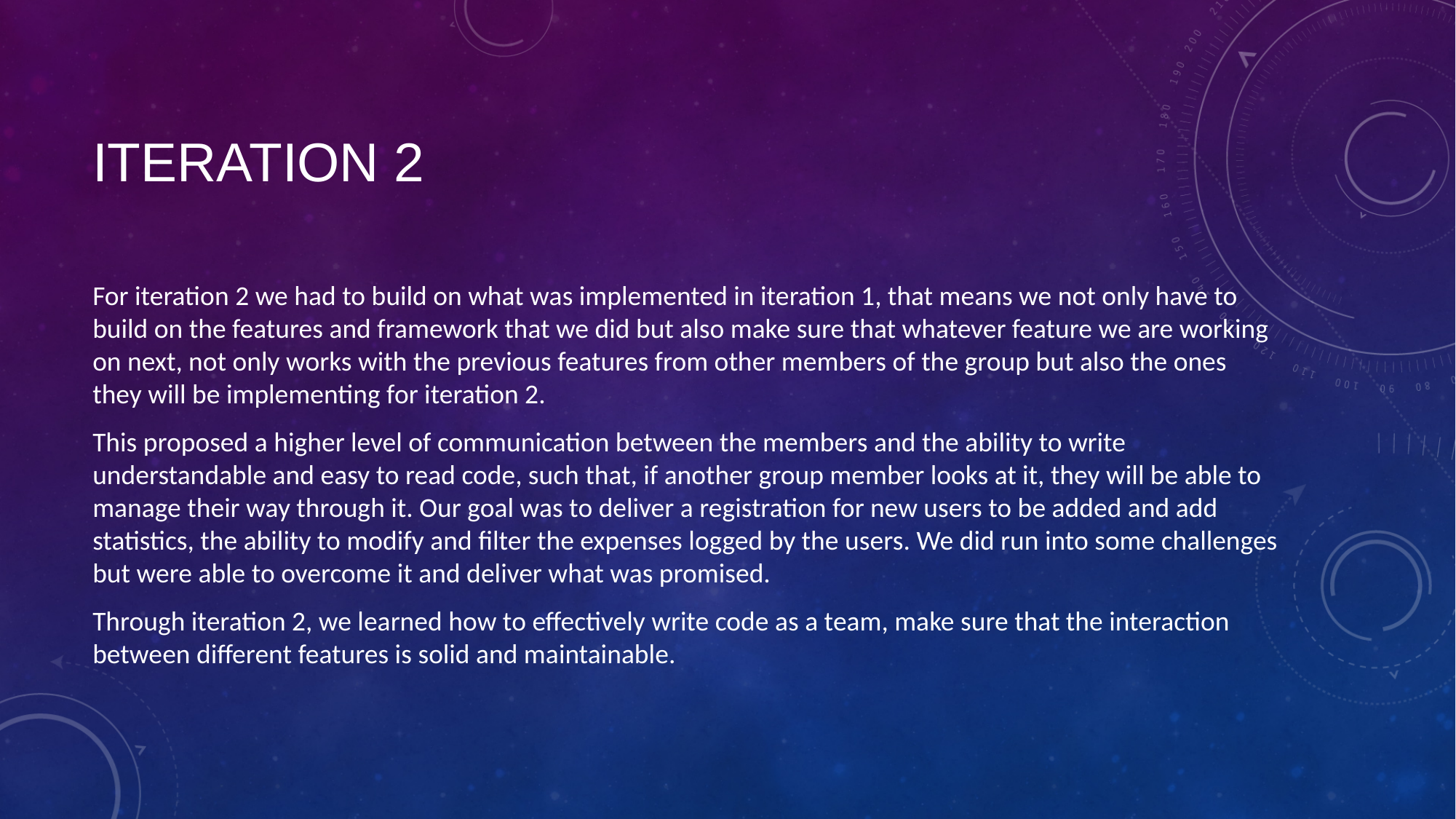

Iteration 2
For iteration 2 we had to build on what was implemented in iteration 1, that means we not only have to build on the features and framework that we did but also make sure that whatever feature we are working on next, not only works with the previous features from other members of the group but also the ones they will be implementing for iteration 2.
This proposed a higher level of communication between the members and the ability to write understandable and easy to read code, such that, if another group member looks at it, they will be able to manage their way through it. Our goal was to deliver a registration for new users to be added and add statistics, the ability to modify and filter the expenses logged by the users. We did run into some challenges but were able to overcome it and deliver what was promised.
Through iteration 2, we learned how to effectively write code as a team, make sure that the interaction between different features is solid and maintainable.